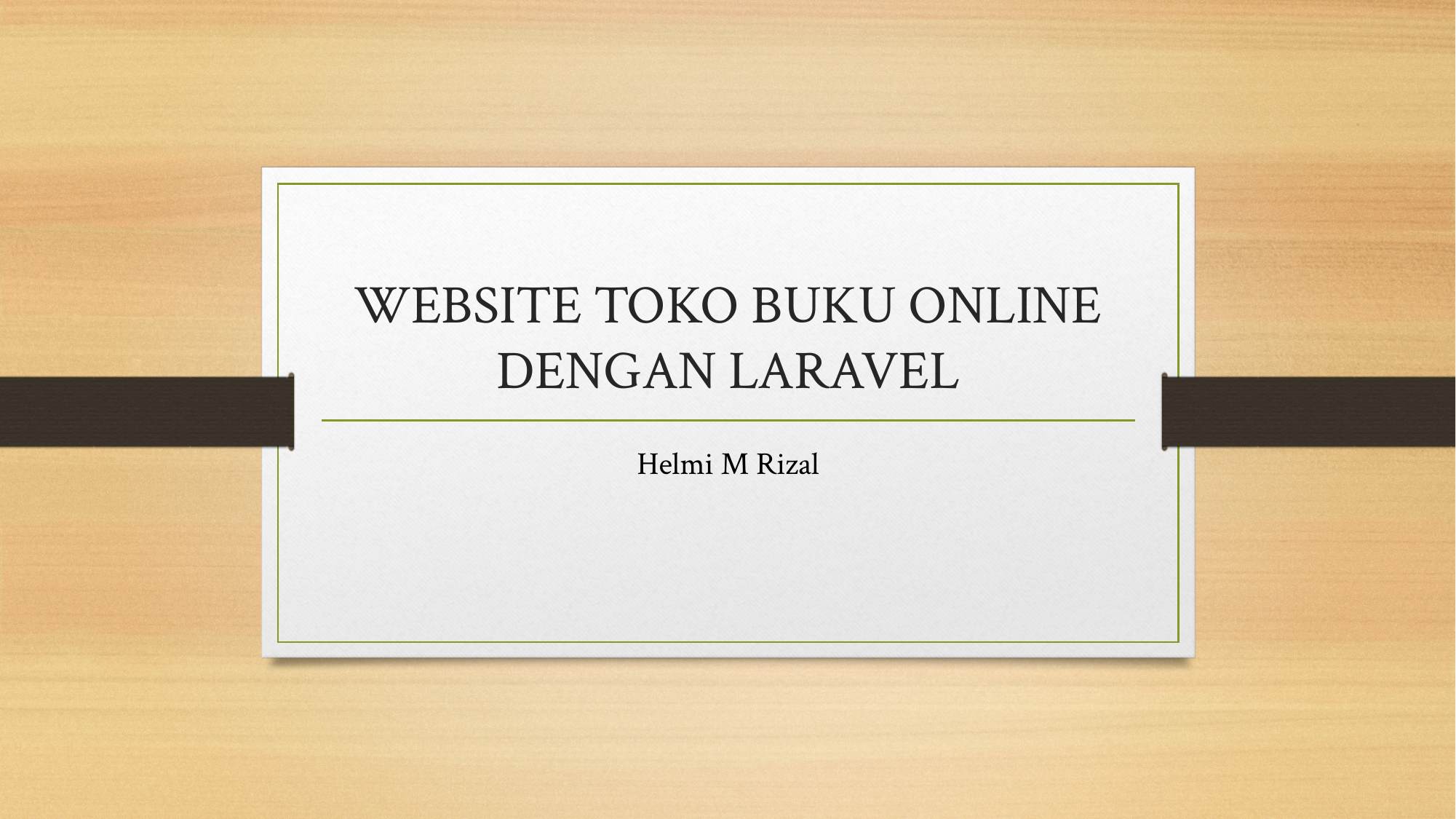

# WEBSITE TOKO BUKU ONLINE DENGAN LARAVEL
Helmi M Rizal